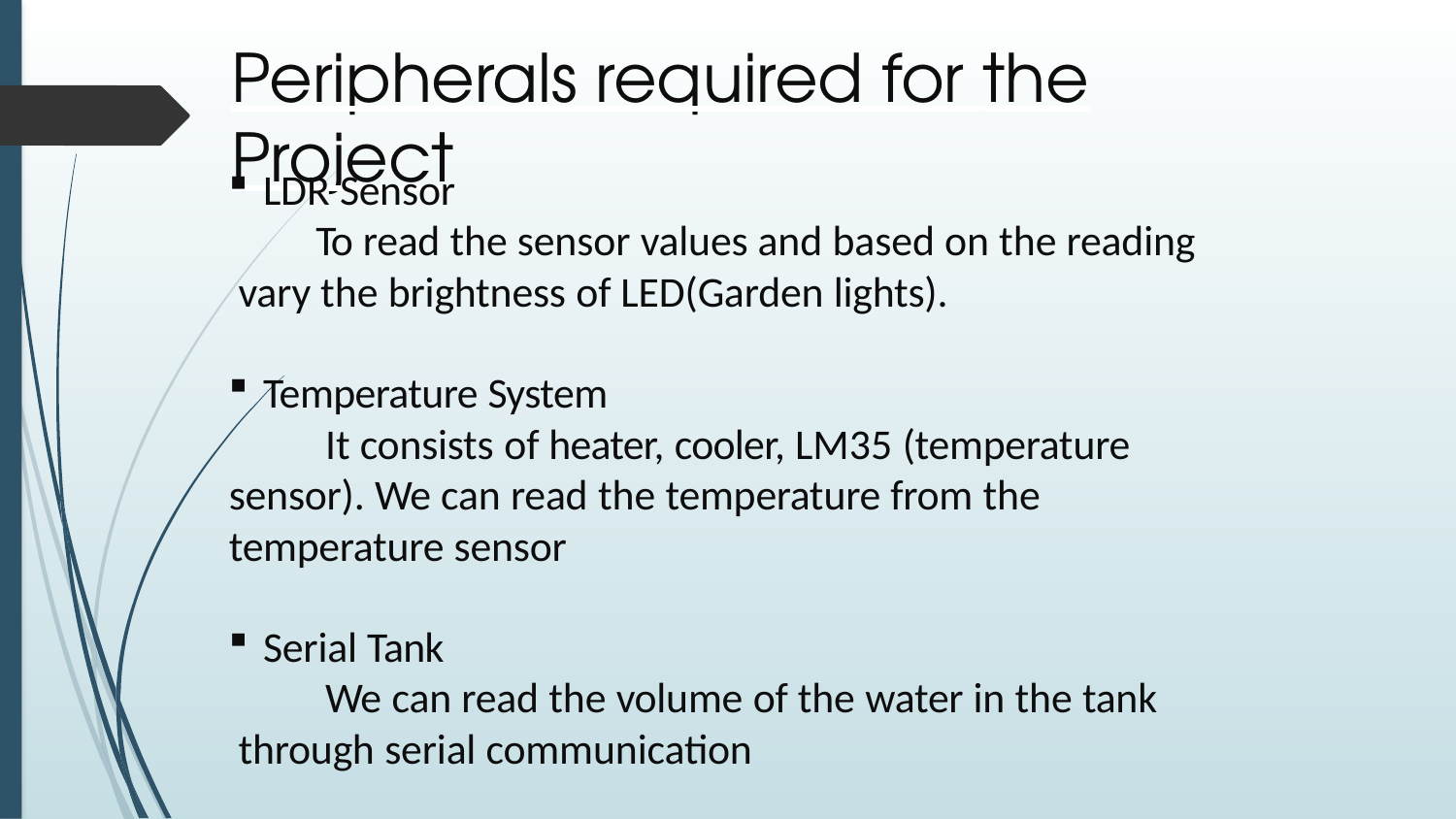

# Peripherals required for the Project
LDR Sensor
To read the sensor values and based on the reading  vary the brightness of LED(Garden lights).

Temperature System
It consists of heater, cooler, LM35 (temperature  sensor). We can read the temperature from the  temperature sensor

Serial Tank
We can read the volume of the water in the tank  through serial communication